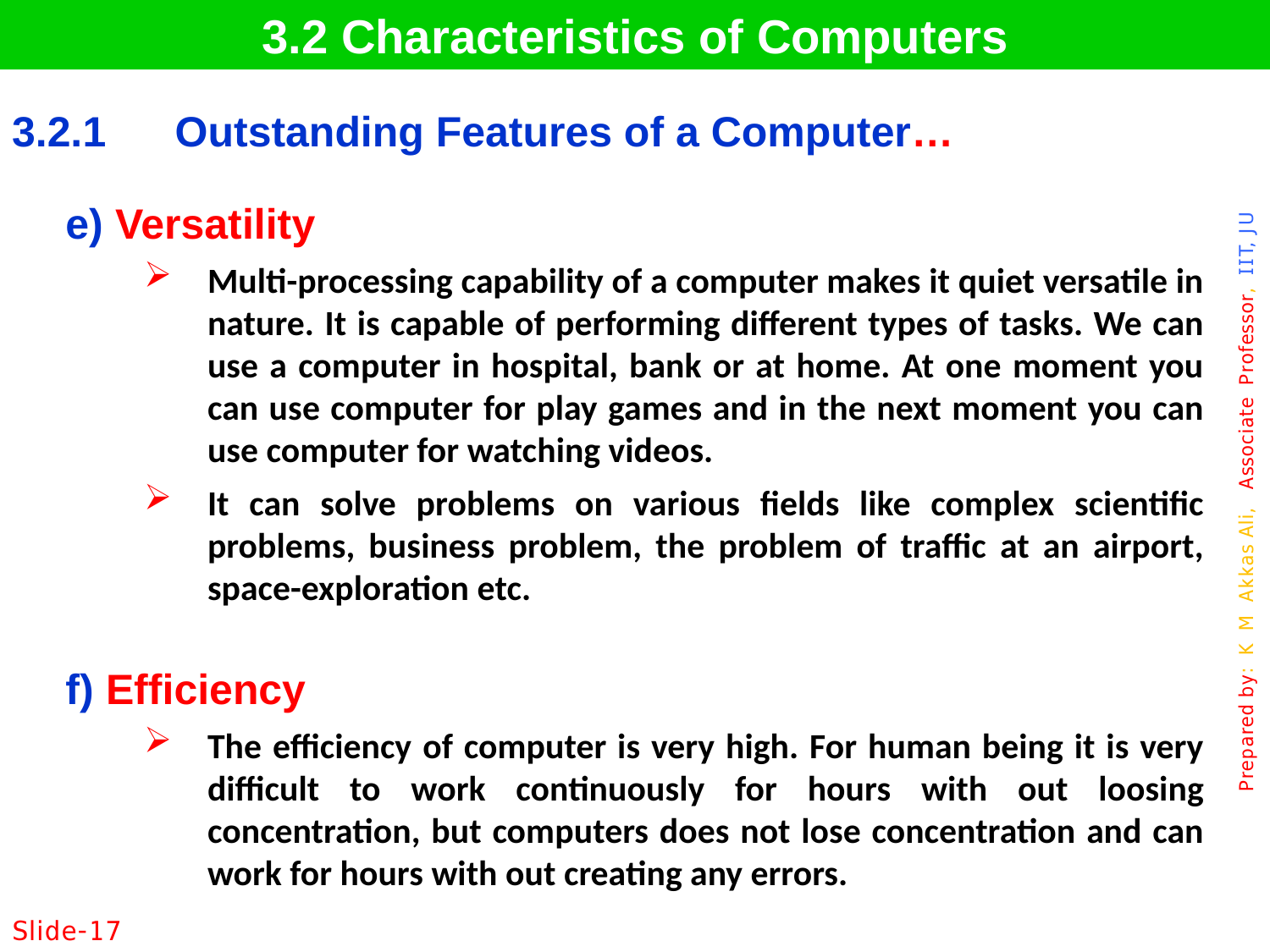

3.2 Characteristics of Computers
| 3.2.1 | Outstanding Features of a Computer… |
| --- | --- |
e) Versatility
Multi-processing capability of a computer makes it quiet versatile in nature. It is capable of performing different types of tasks. We can use a computer in hospital, bank or at home. At one moment you can use computer for play games and in the next moment you can use computer for watching videos.
It can solve problems on various fields like complex scientific problems, business problem, the problem of traffic at an airport, space-exploration etc.
f) Efficiency
The efficiency of computer is very high. For human being it is very difficult to work continuously for hours with out loosing concentration, but computers does not lose concentration and can work for hours with out creating any errors.
Slide-17